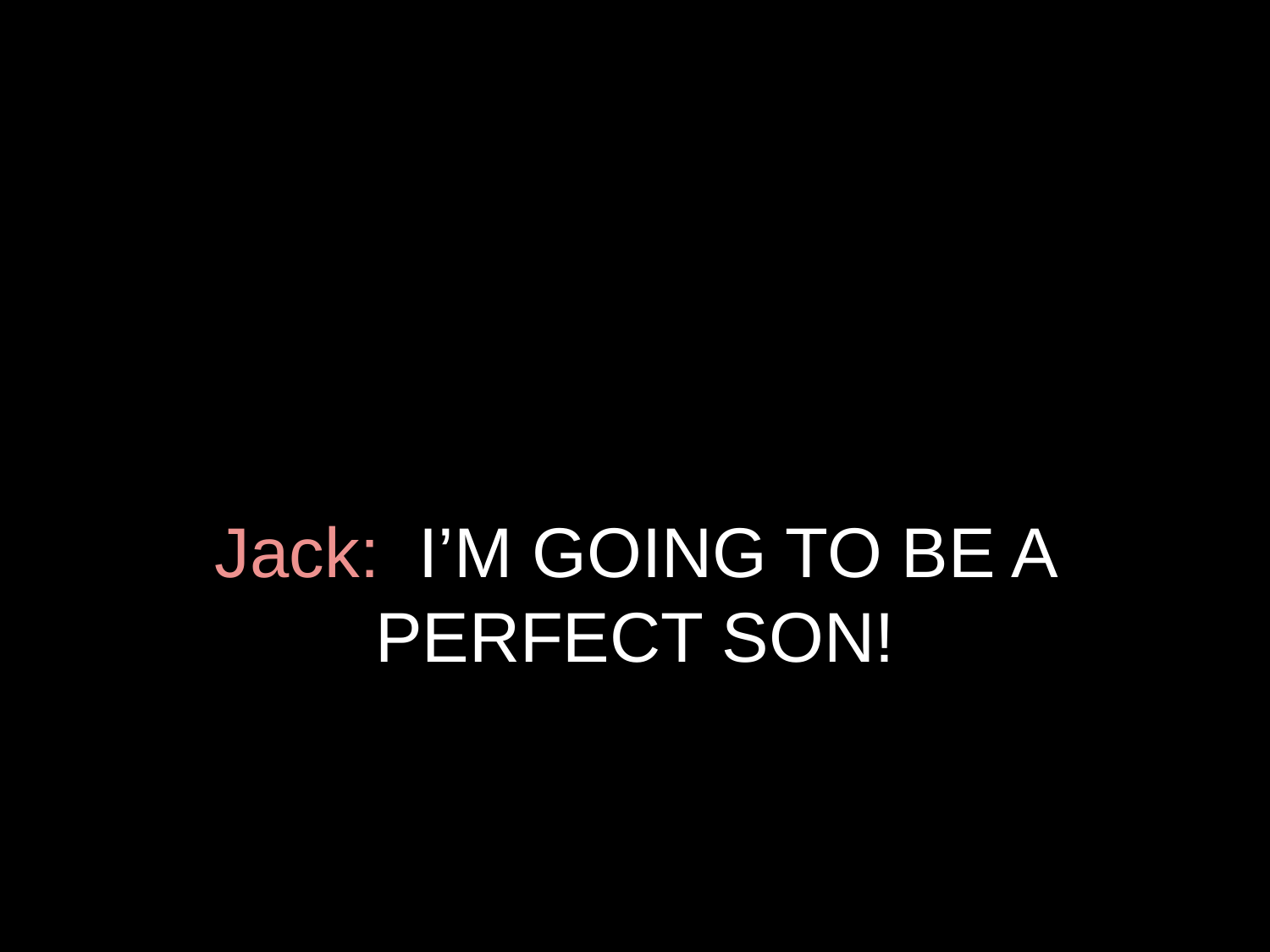

# Jack:  I’M GOING TO BE A PERFECT SON!